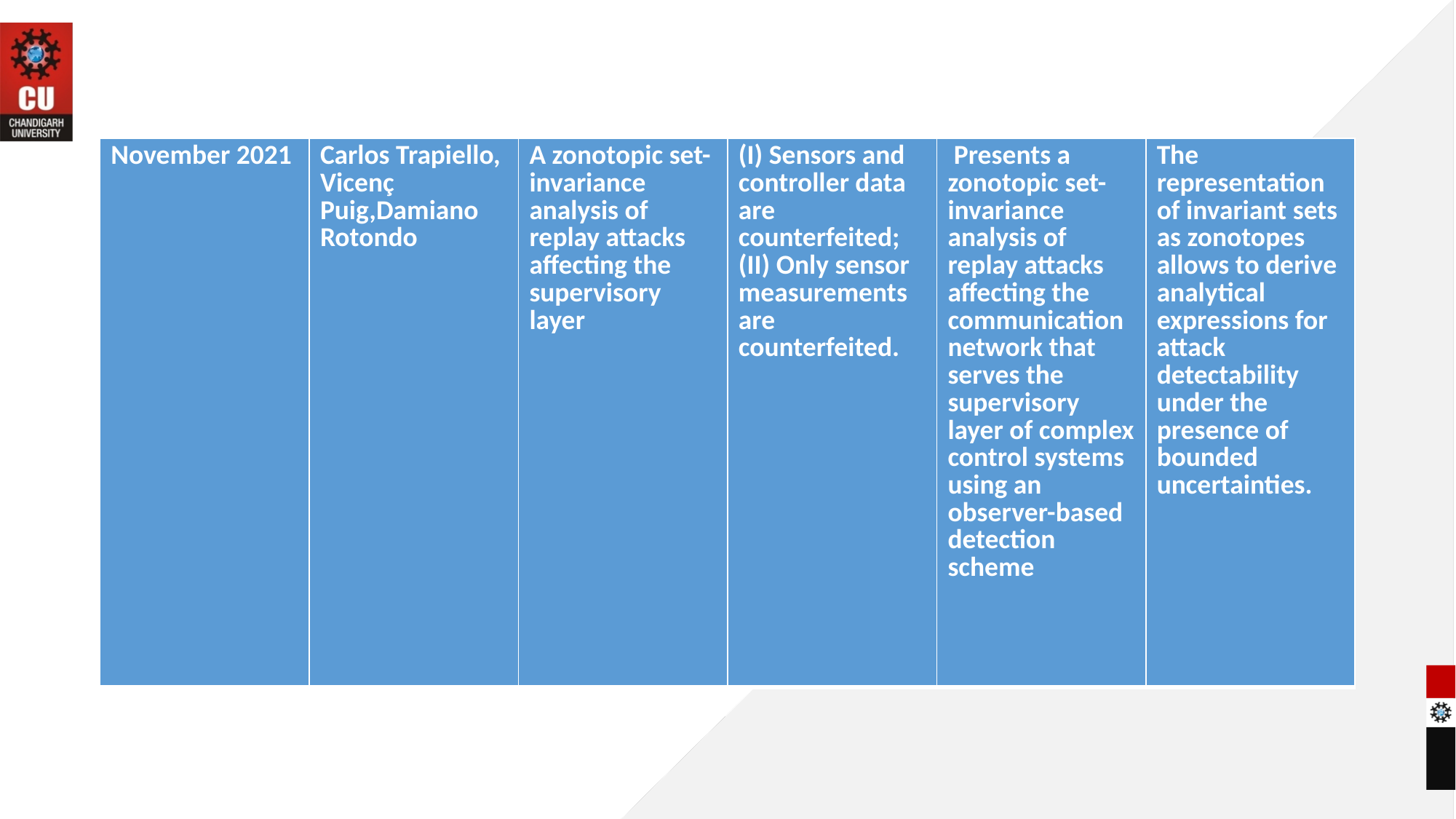

| November 2021 | Carlos Trapiello, Vicenç Puig,Damiano Rotondo | A zonotopic set-invariance analysis of replay attacks affecting the supervisory layer | (I) Sensors and controller data are counterfeited; (II) Only sensor measurements are counterfeited. | Presents a zonotopic set-invariance analysis of replay attacks affecting the communication network that serves the supervisory layer of complex control systems using an observer-based detection scheme | The representation of invariant sets as zonotopes allows to derive analytical expressions for attack detectability under the presence of bounded uncertainties. |
| --- | --- | --- | --- | --- | --- |
16